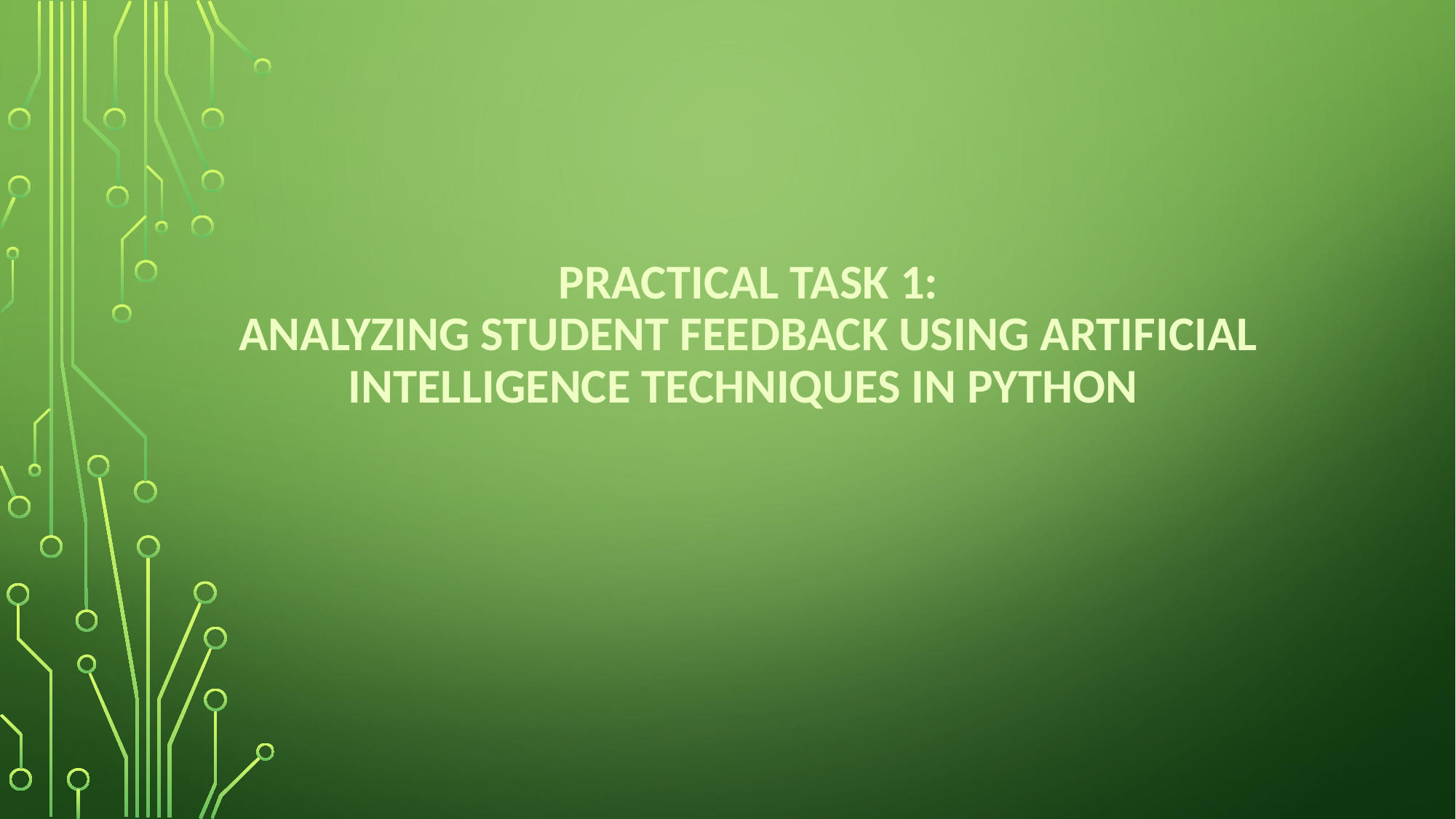

# Practical Task 1: Analyzing Student Feedback Using Artificial Intelligence techniques in Python